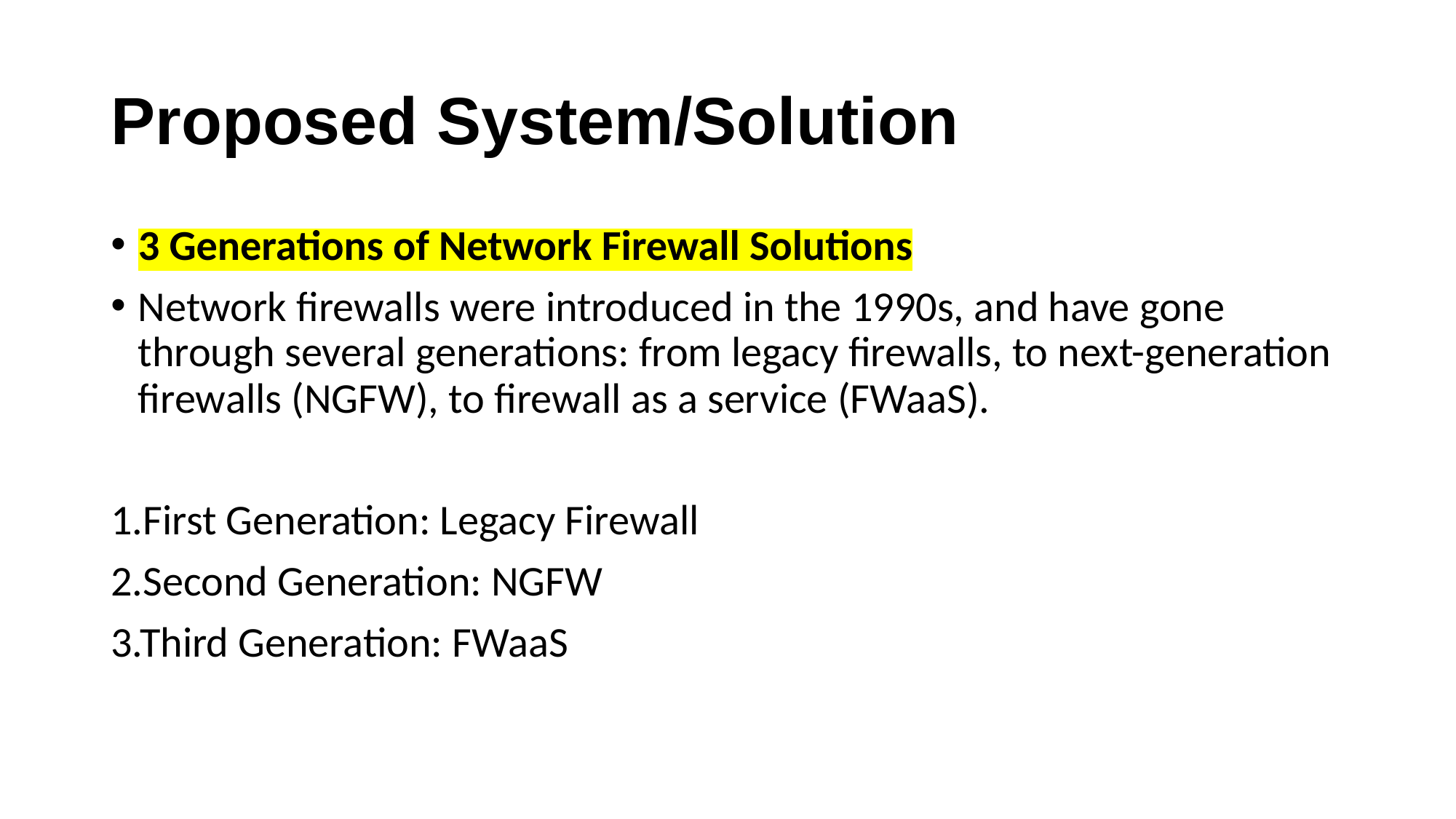

# Proposed System/Solution
3 Generations of Network Firewall Solutions
Network firewalls were introduced in the 1990s, and have gone through several generations: from legacy firewalls, to next-generation firewalls (NGFW), to firewall as a service (FWaaS).

1.First Generation: Legacy Firewall
2.Second Generation: NGFW
3.Third Generation: FWaaS